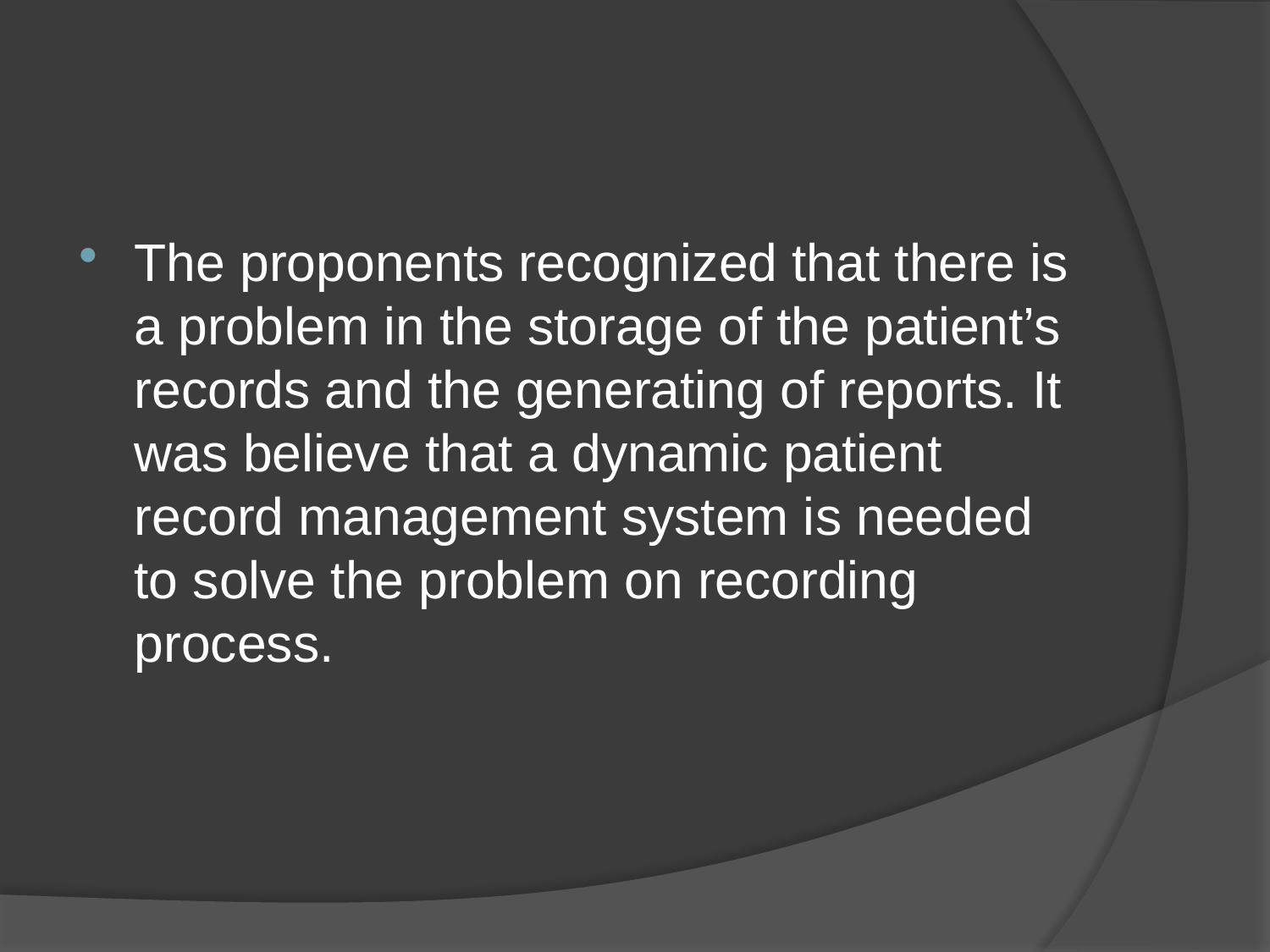

#
The proponents recognized that there is a problem in the storage of the patient’s records and the generating of reports. It was believe that a dynamic patient record management system is needed to solve the problem on recording process.